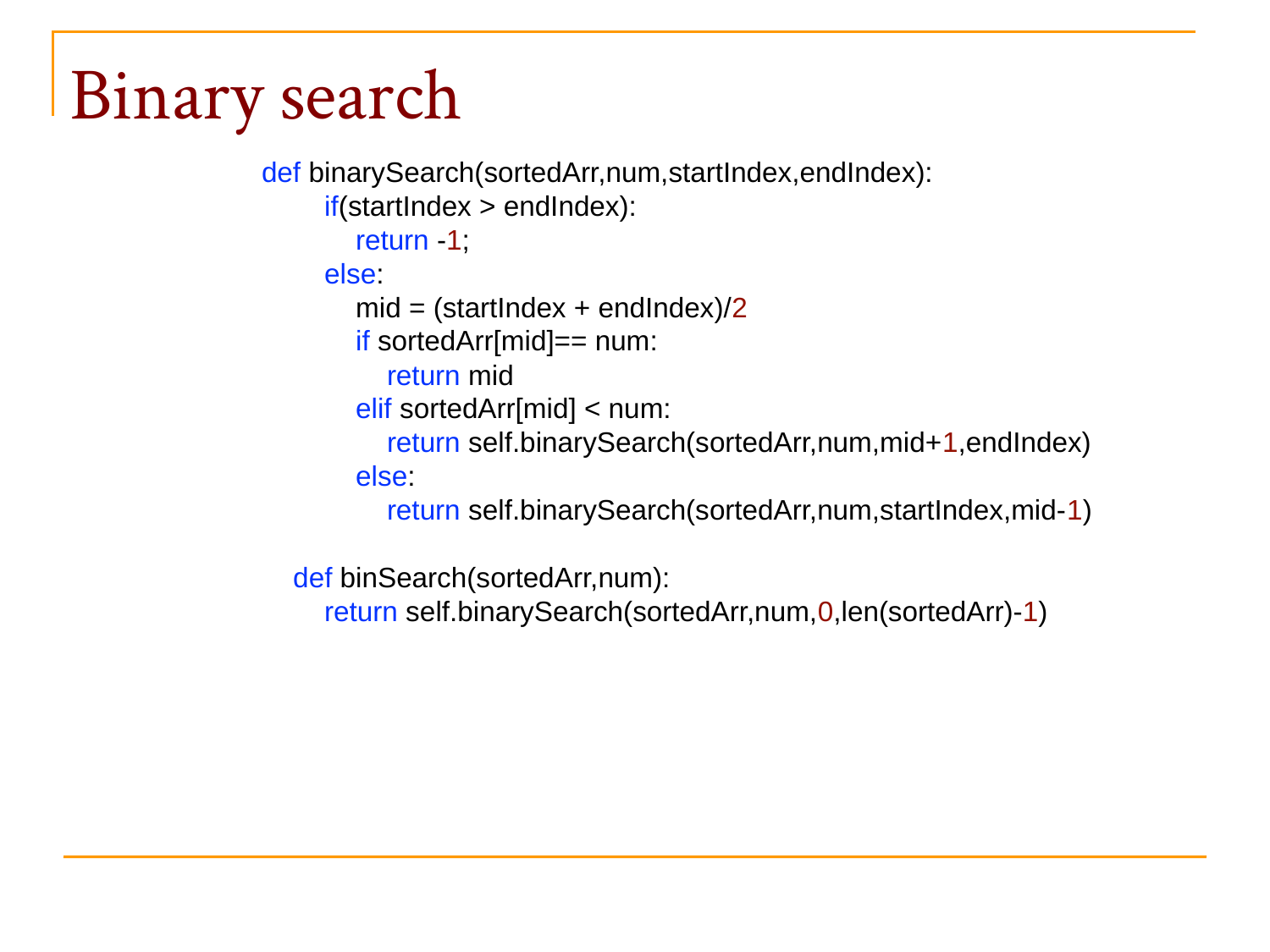

# Binary search
def binarySearch(sortedArr,num,startIndex,endIndex):
        if(startIndex > endIndex):
            return -1;
        else:
            mid = (startIndex + endIndex)/2
            if sortedArr[mid]== num:
                return mid
            elif sortedArr[mid] < num:
                return self.binarySearch(sortedArr,num,mid+1,endIndex)
            else:
                return self.binarySearch(sortedArr,num,startIndex,mid-1)

    def binSearch(sortedArr,num):
        return self.binarySearch(sortedArr,num,0,len(sortedArr)-1)